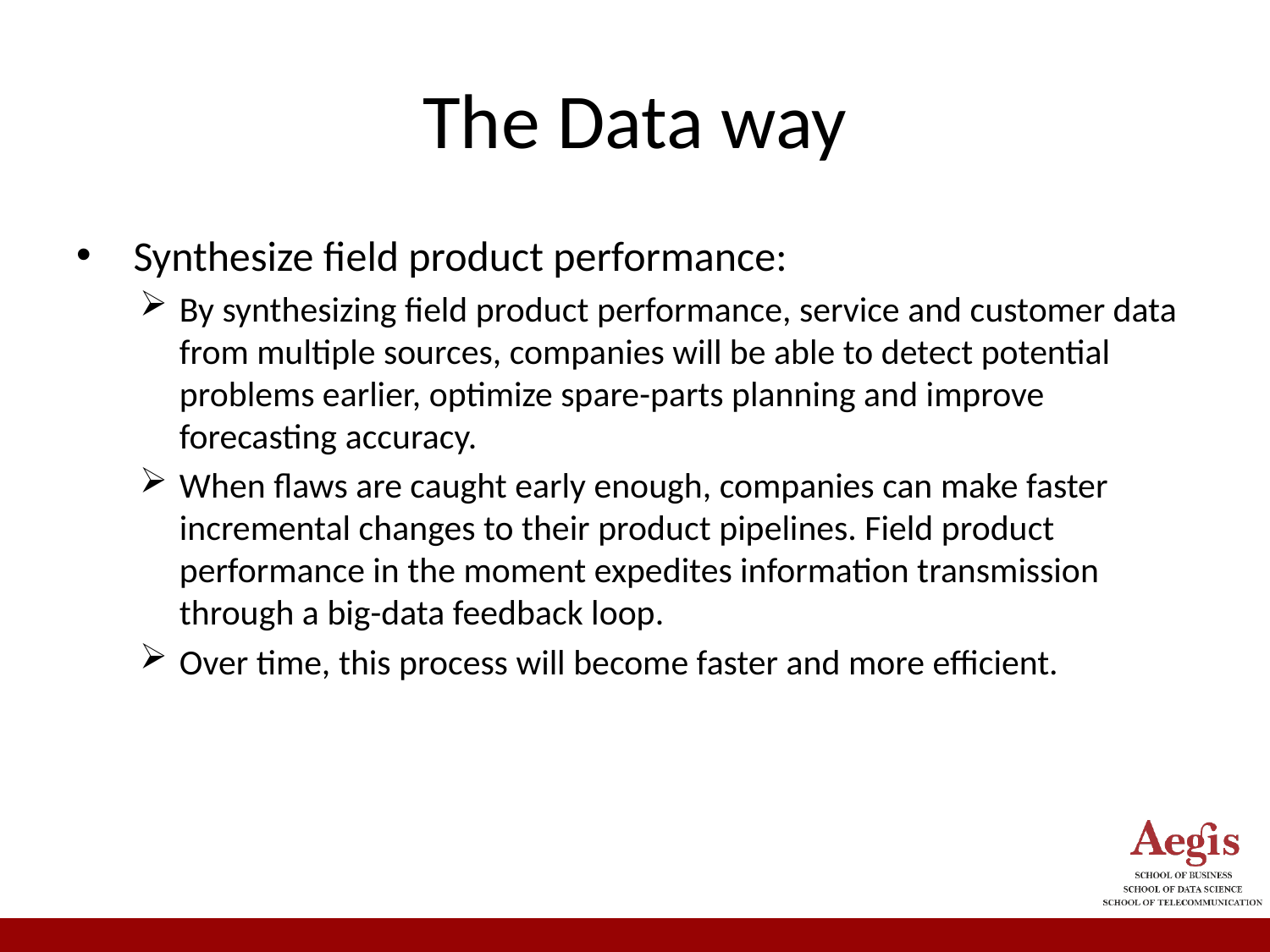

# The Data way
 Synthesize field product performance:
By synthesizing field product performance, service and customer data from multiple sources, companies will be able to detect potential problems earlier, optimize spare-parts planning and improve forecasting accuracy.
When flaws are caught early enough, companies can make faster incremental changes to their product pipelines. Field product performance in the moment expedites information transmission through a big-data feedback loop.
Over time, this process will become faster and more efficient.